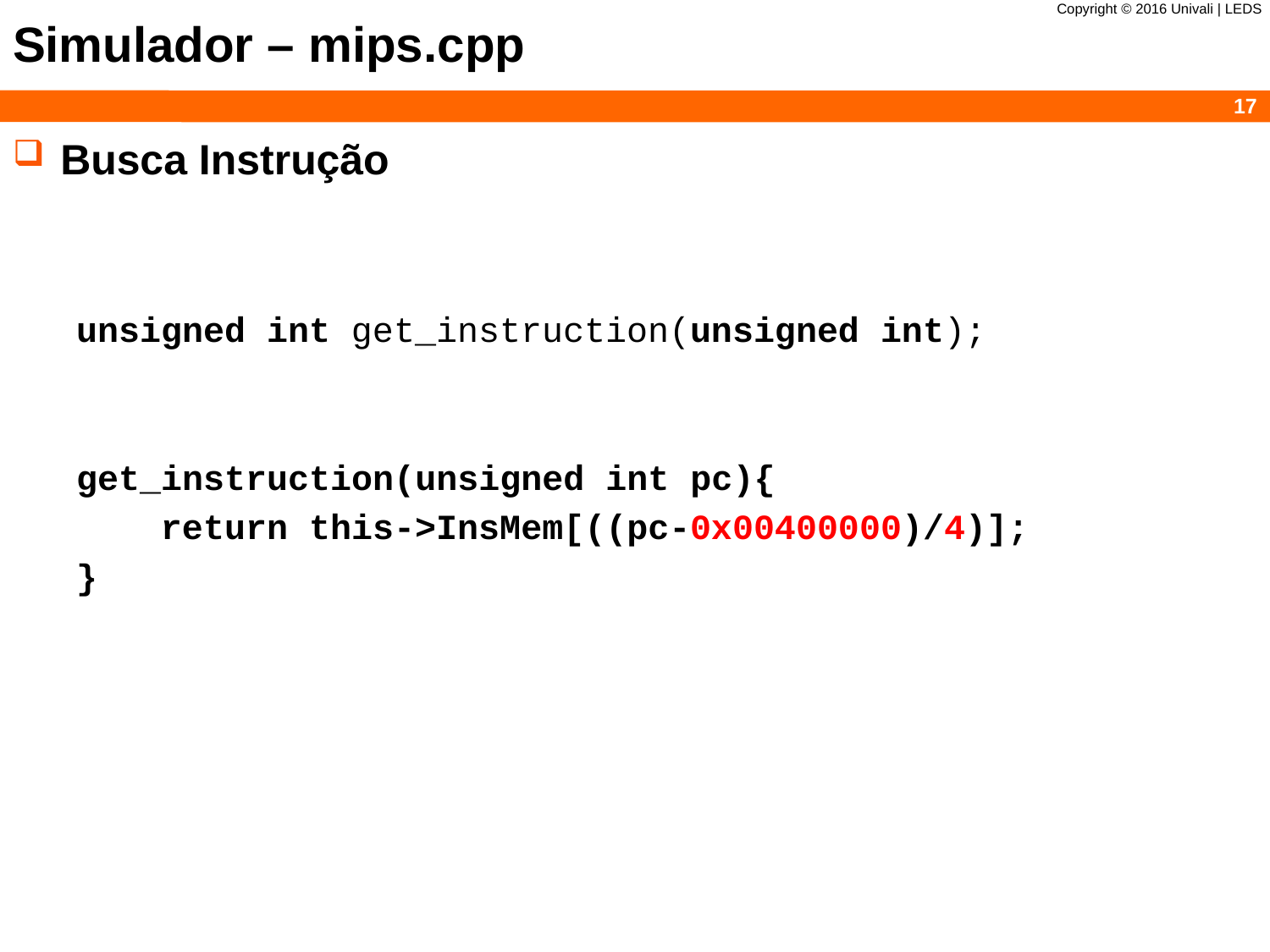

# Simulador – mips.cpp
Busca Instrução

unsigned int get_instruction(unsigned int);

get_instruction(unsigned int pc){
    return this->InsMem[((pc-0x00400000)/4)];
}